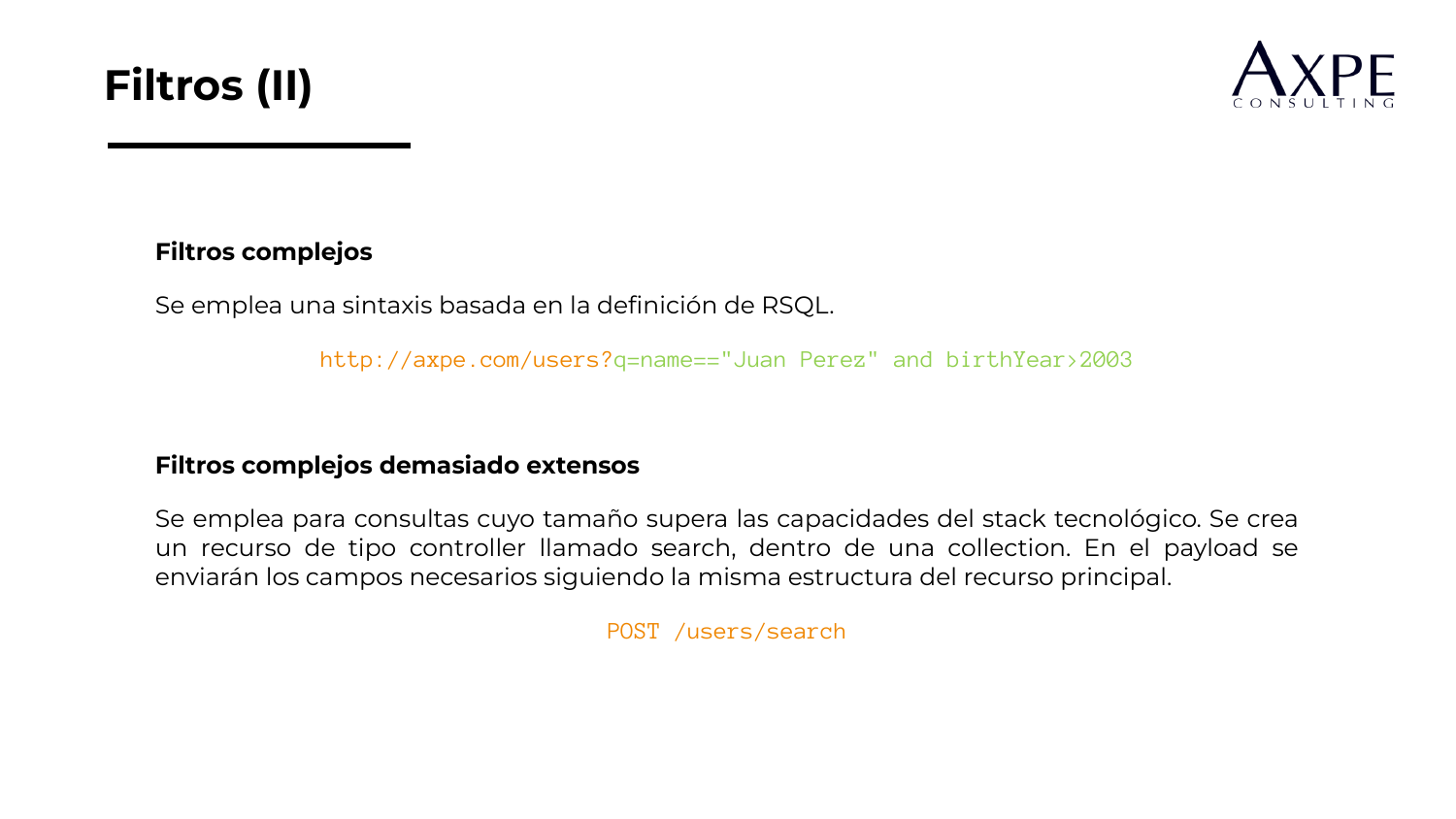

Filtros (II)
Filtros complejos
Se emplea una sintaxis basada en la definición de RSQL.
http://axpe.com/users?q=name=="Juan Perez" and birthYear>2003
Filtros complejos demasiado extensos
Se emplea para consultas cuyo tamaño supera las capacidades del stack tecnológico. Se crea un recurso de tipo controller llamado search, dentro de una collection. En el payload se enviarán los campos necesarios siguiendo la misma estructura del recurso principal.
POST /users/search